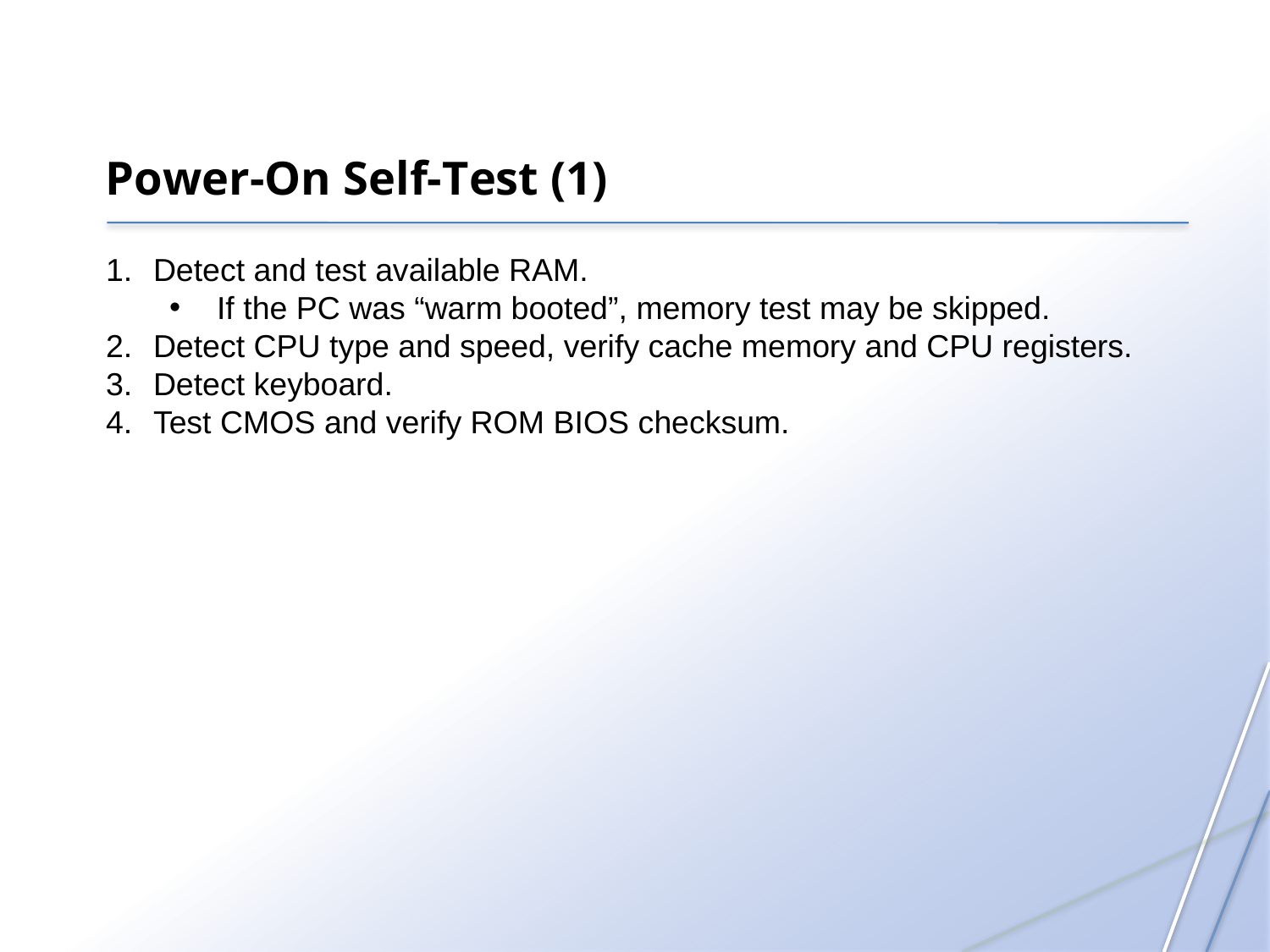

Power-On Self-Test (1)
Detect and test available RAM.
If the PC was “warm booted”, memory test may be skipped.
Detect CPU type and speed, verify cache memory and CPU registers.
Detect keyboard.
Test CMOS and verify ROM BIOS checksum.